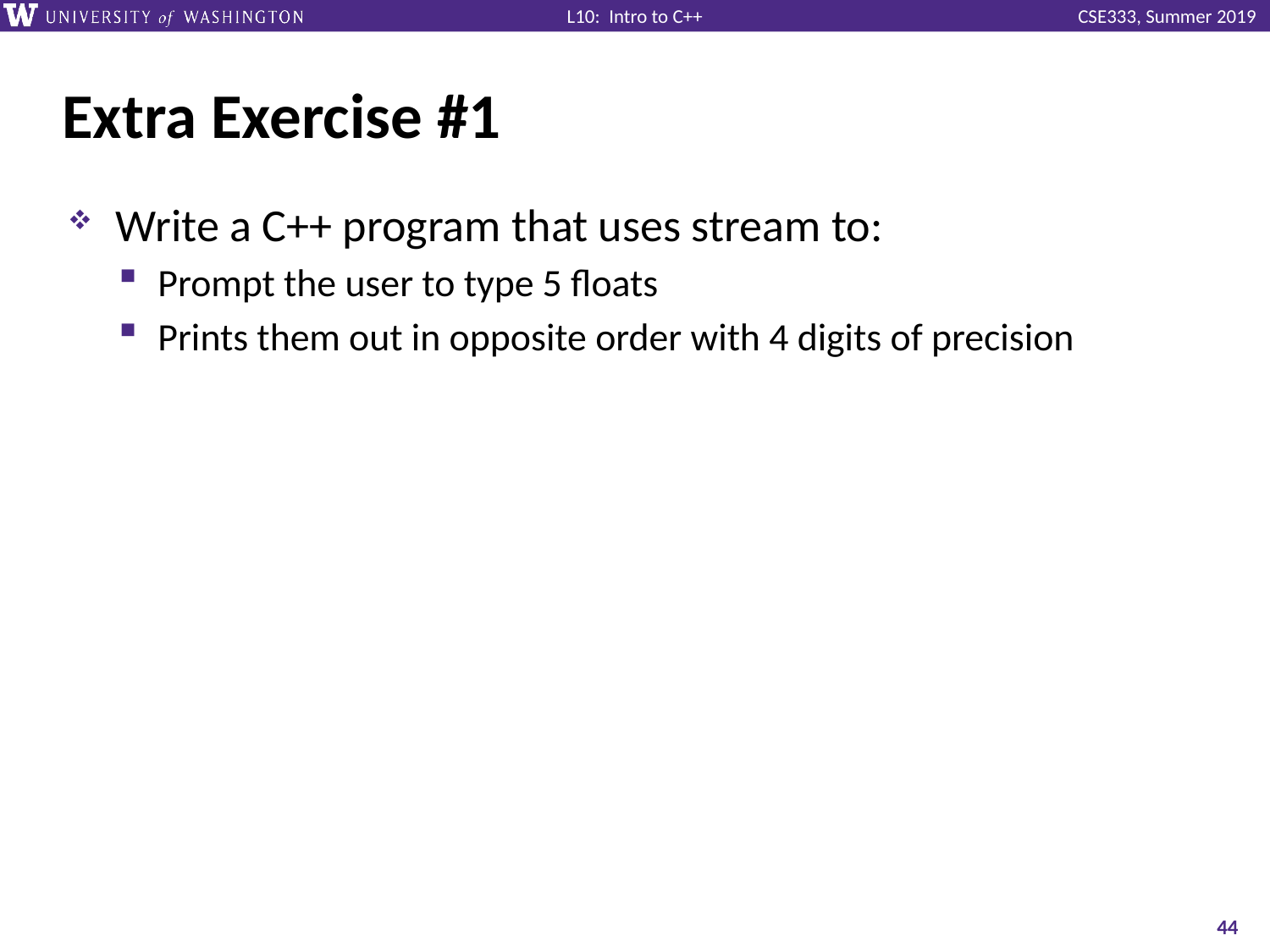

# Extra Exercise #1
Write a C++ program that uses stream to:
Prompt the user to type 5 floats
Prints them out in opposite order with 4 digits of precision

44